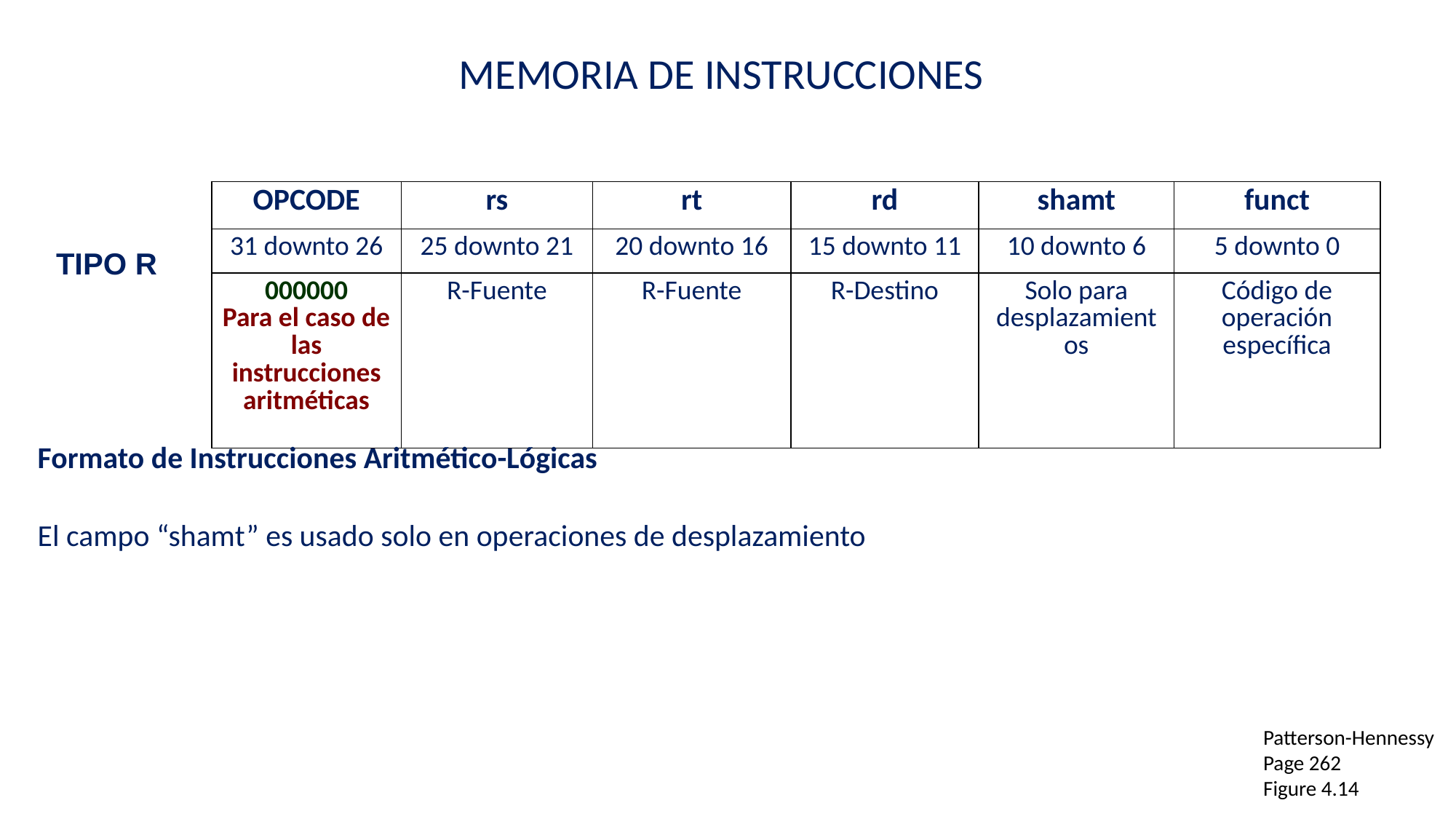

MEMORIA DE INSTRUCCIONES
| OPCODE | rs | rt | rd | shamt | funct |
| --- | --- | --- | --- | --- | --- |
| 31 downto 26 | 25 downto 21 | 20 downto 16 | 15 downto 11 | 10 downto 6 | 5 downto 0 |
| 000000 Para el caso de las instrucciones aritméticas | R-Fuente | R-Fuente | R-Destino | Solo para desplazamientos | Código de operación específica |
TIPO R
Formato de Instrucciones Aritmético-Lógicas
El campo “shamt” es usado solo en operaciones de desplazamiento
Patterson-Hennessy
Page 262
Figure 4.14